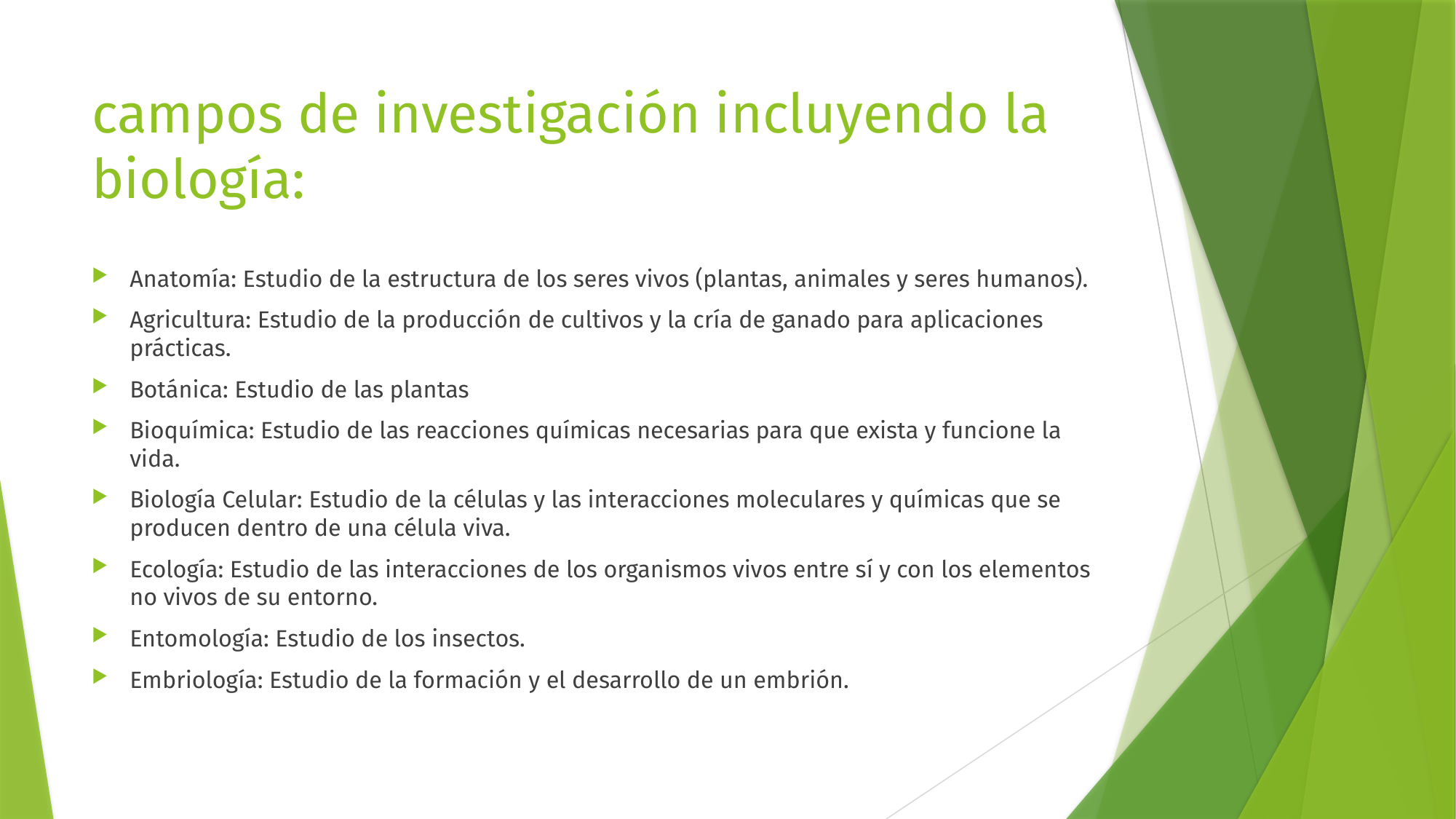

# campos de investigación incluyendo la biología:
Anatomía: Estudio de la estructura de los seres vivos (plantas, animales y seres humanos).
Agricultura: Estudio de la producción de cultivos y la cría de ganado para aplicaciones prácticas.
Botánica: Estudio de las plantas
Bioquímica: Estudio de las reacciones químicas necesarias para que exista y funcione la vida.
Biología Celular: Estudio de la células y las interacciones moleculares y químicas que se producen dentro de una célula viva.
Ecología: Estudio de las interacciones de los organismos vivos entre sí y con los elementos no vivos de su entorno.
Entomología: Estudio de los insectos.
Embriología: Estudio de la formación y el desarrollo de un embrión.